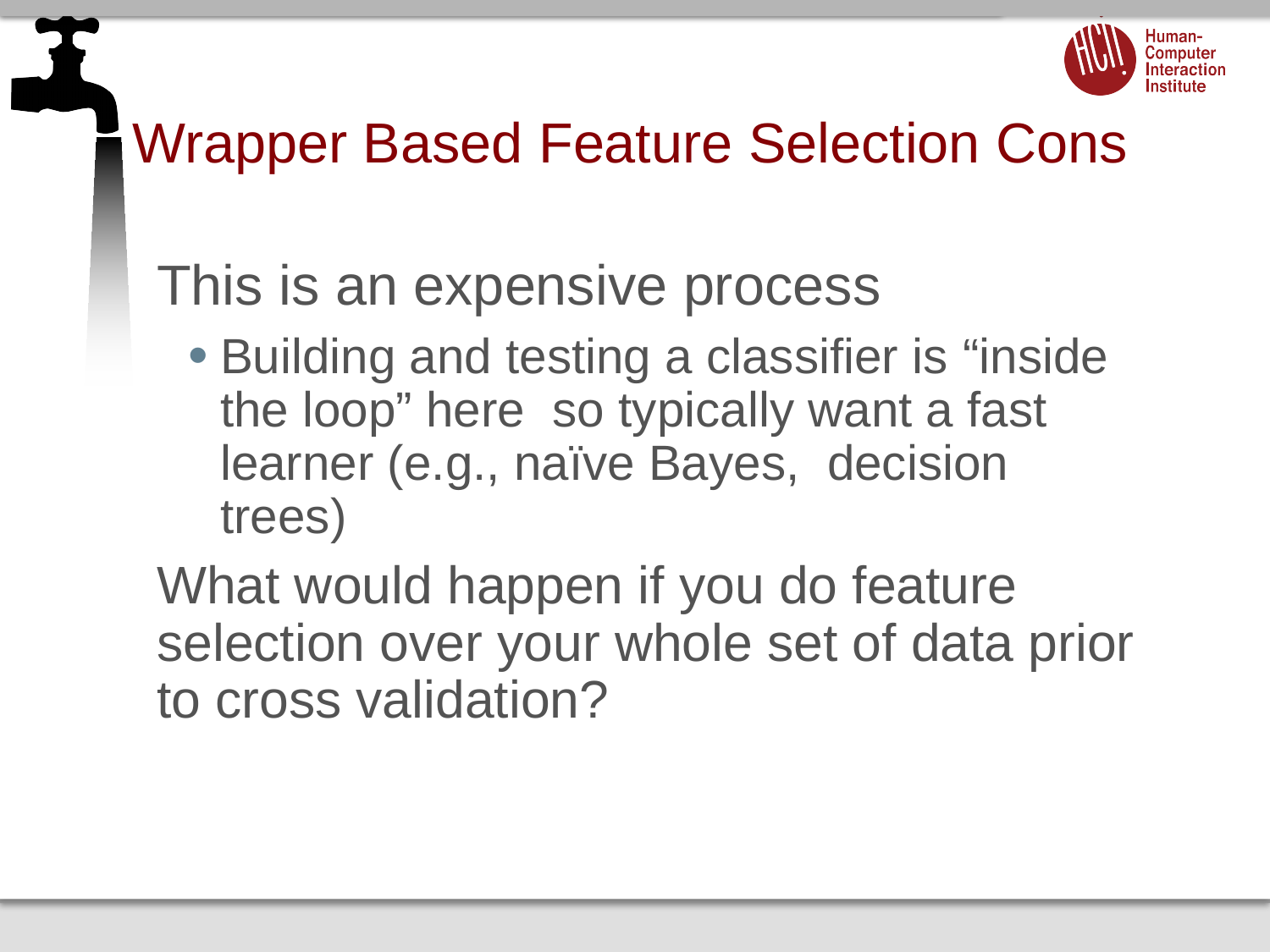

# Wrapper Based Feature Selection Cons
This is an expensive process
Building and testing a classifier is “inside the loop” here  so typically want a fast learner (e.g., naïve Bayes,  decision trees)
What would happen if you do feature selection over your whole set of data prior to cross validation?